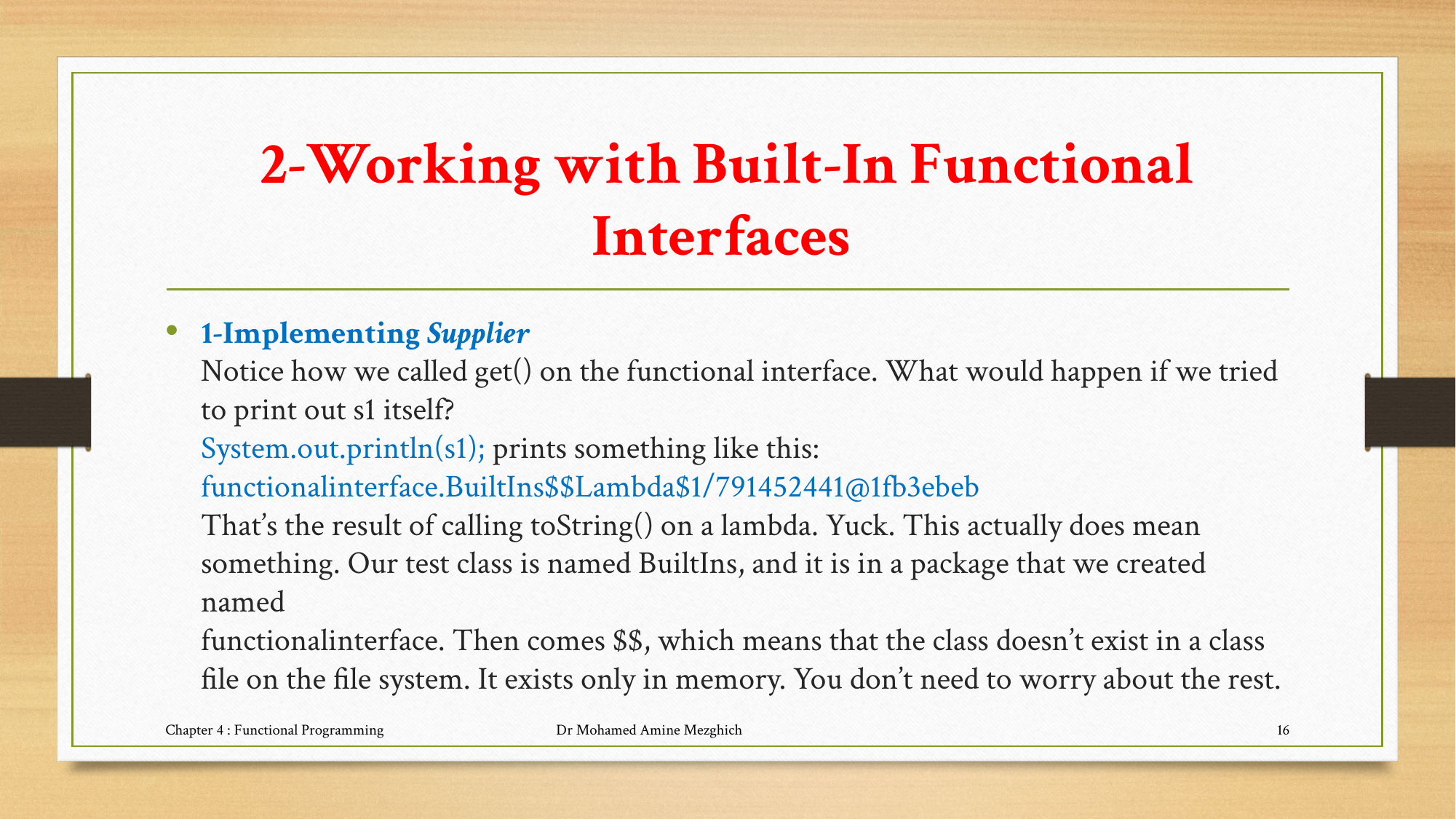

# 2-Working with Built-In Functional Interfaces
1-Implementing Supplier
Notice how we called get() on the functional interface. What would happen if we tried
to print out s1 itself?
System.out.println(s1); prints something like this:
functionalinterface.BuiltIns$$Lambda$1/791452441@1fb3ebeb
That’s the result of calling toString() on a lambda. Yuck. This actually does mean
something. Our test class is named BuiltIns, and it is in a package that we created named
functionalinterface. Then comes $$, which means that the class doesn’t exist in a class
file on the file system. It exists only in memory. You don’t need to worry about the rest.
Chapter 4 : Functional Programming                                                  Dr Mohamed Amine Mezghich
16